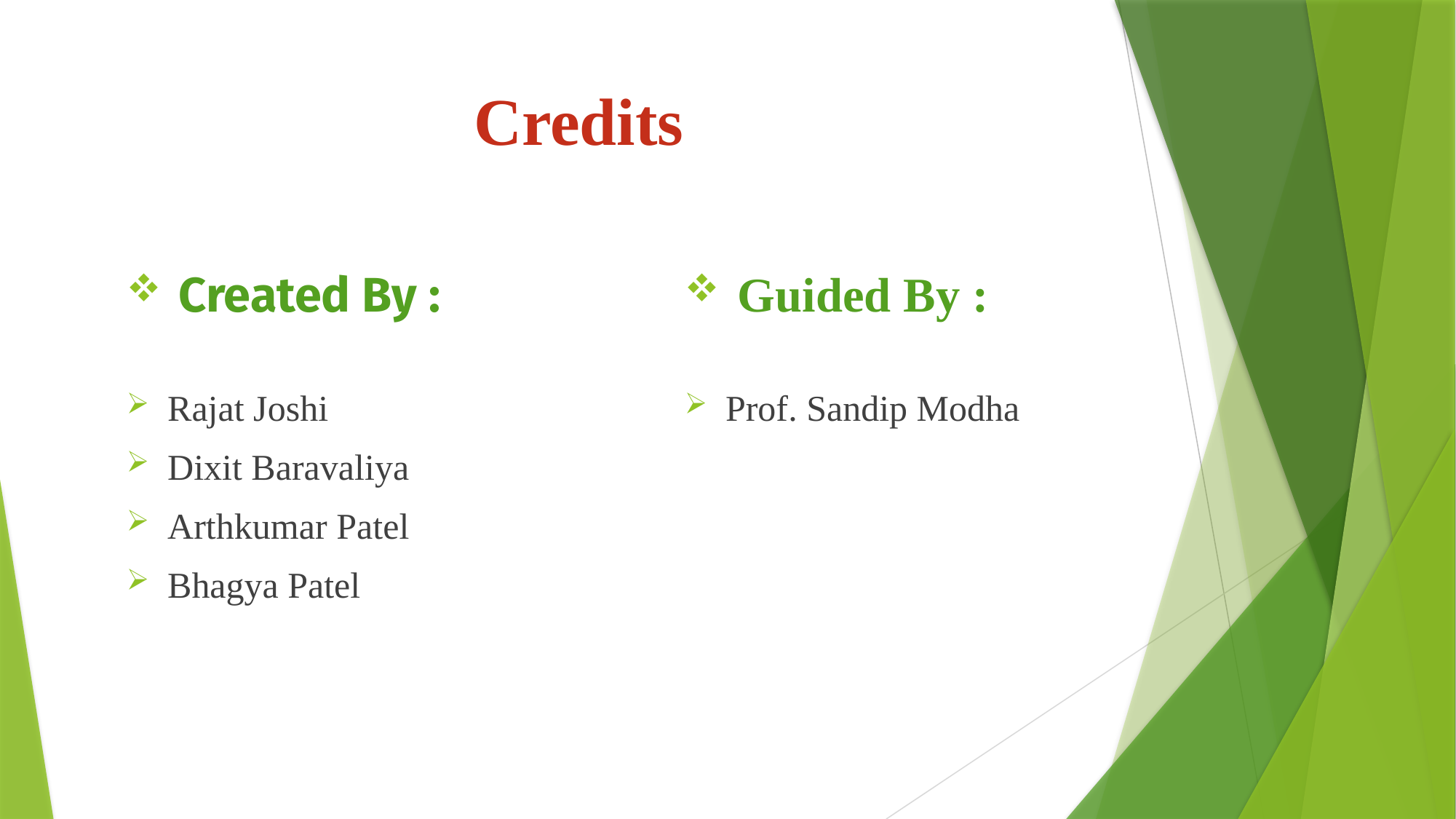

# Credits
 Created By :

Rajat Joshi
Dixit Baravaliya
Arthkumar Patel
Bhagya Patel

 Guided By :

Prof. Sandip Modha